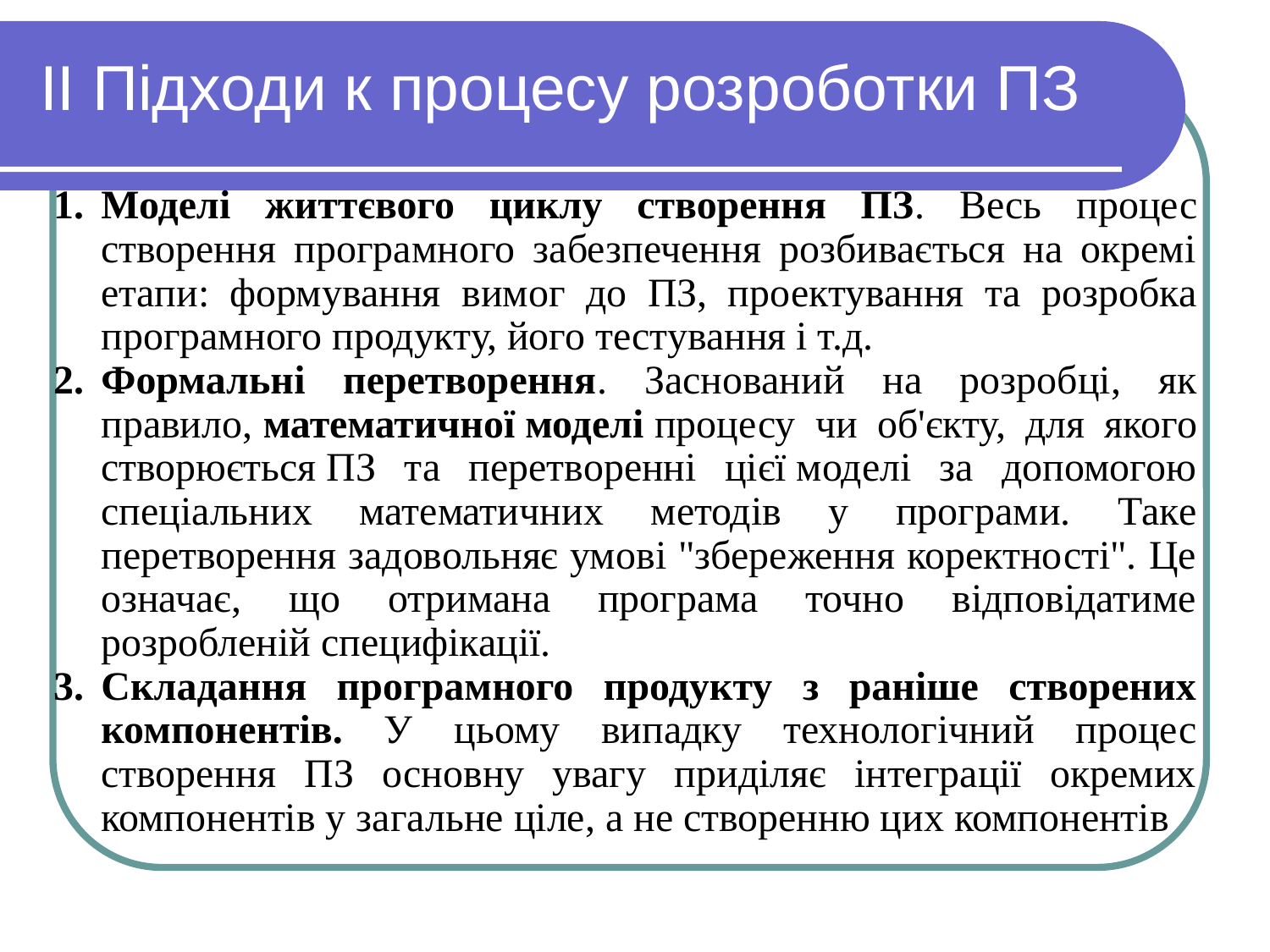

# ІІ Підходи к процесу розроботки ПЗ
Моделі життєвого циклу створення ПЗ. Весь процес створення програмного забезпечення розбивається на окремі етапи: формування вимог до ПЗ, проектування та розробка програмного продукту, його тестування і т.д.
Формальні перетворення. Заснований на розробці, як правило, математичної моделі процесу чи об'єкту, для якого створюється ПЗ та перетворенні цієї моделі за допомогою спеціальних математичних методів у програми. Таке перетворення задовольняє умові "збереження коректності". Це означає, що отримана програма точно відповідатиме розробленій специфікації.
Складання програмного продукту з раніше створених компонентів. У цьому випадку технологічний процес створення ПЗ основну увагу приділяє інтеграції окремих компонентів у загальне ціле, а не створенню цих компонентів